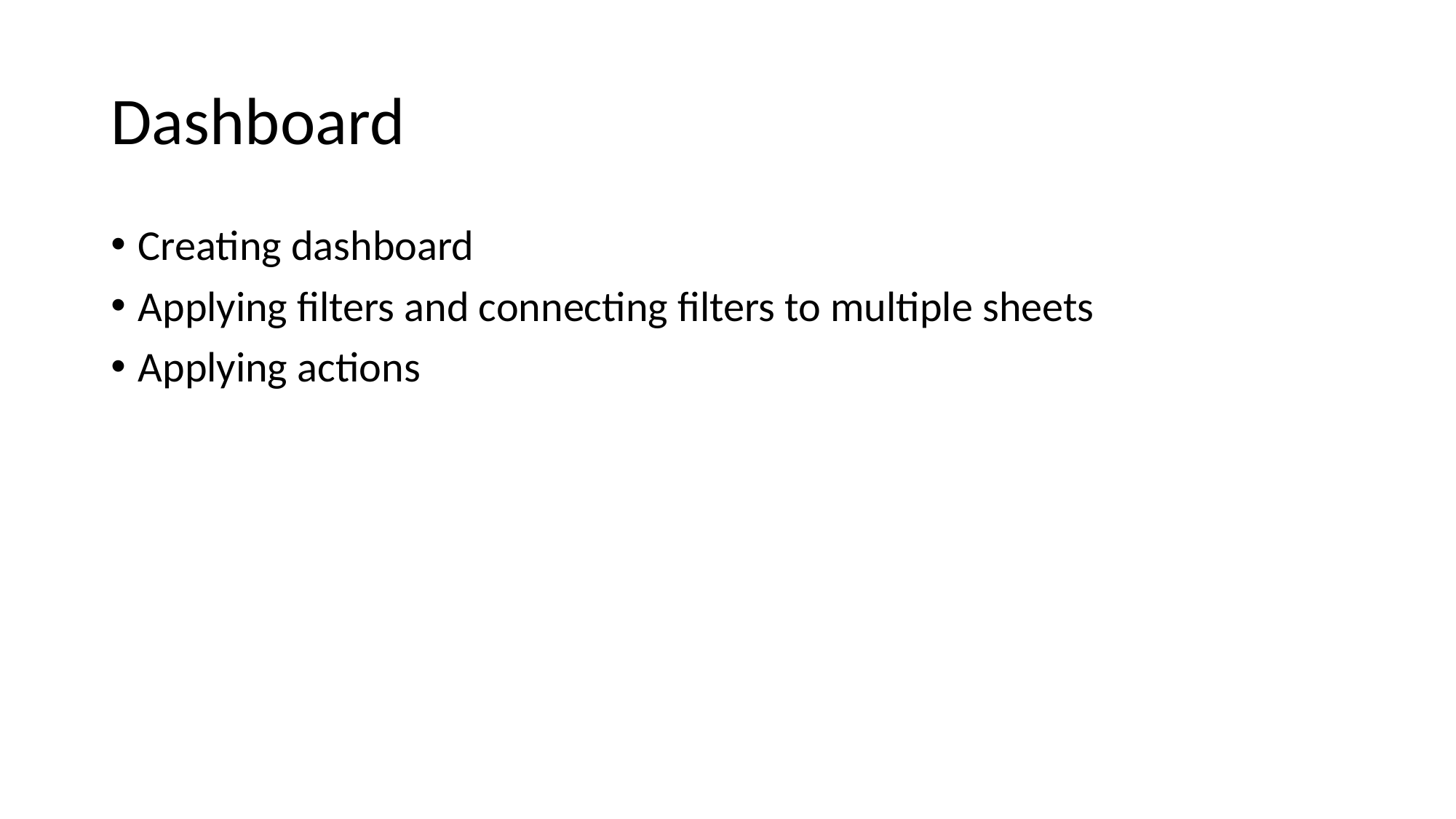

# Dashboard
Creating dashboard
Applying filters and connecting filters to multiple sheets
Applying actions